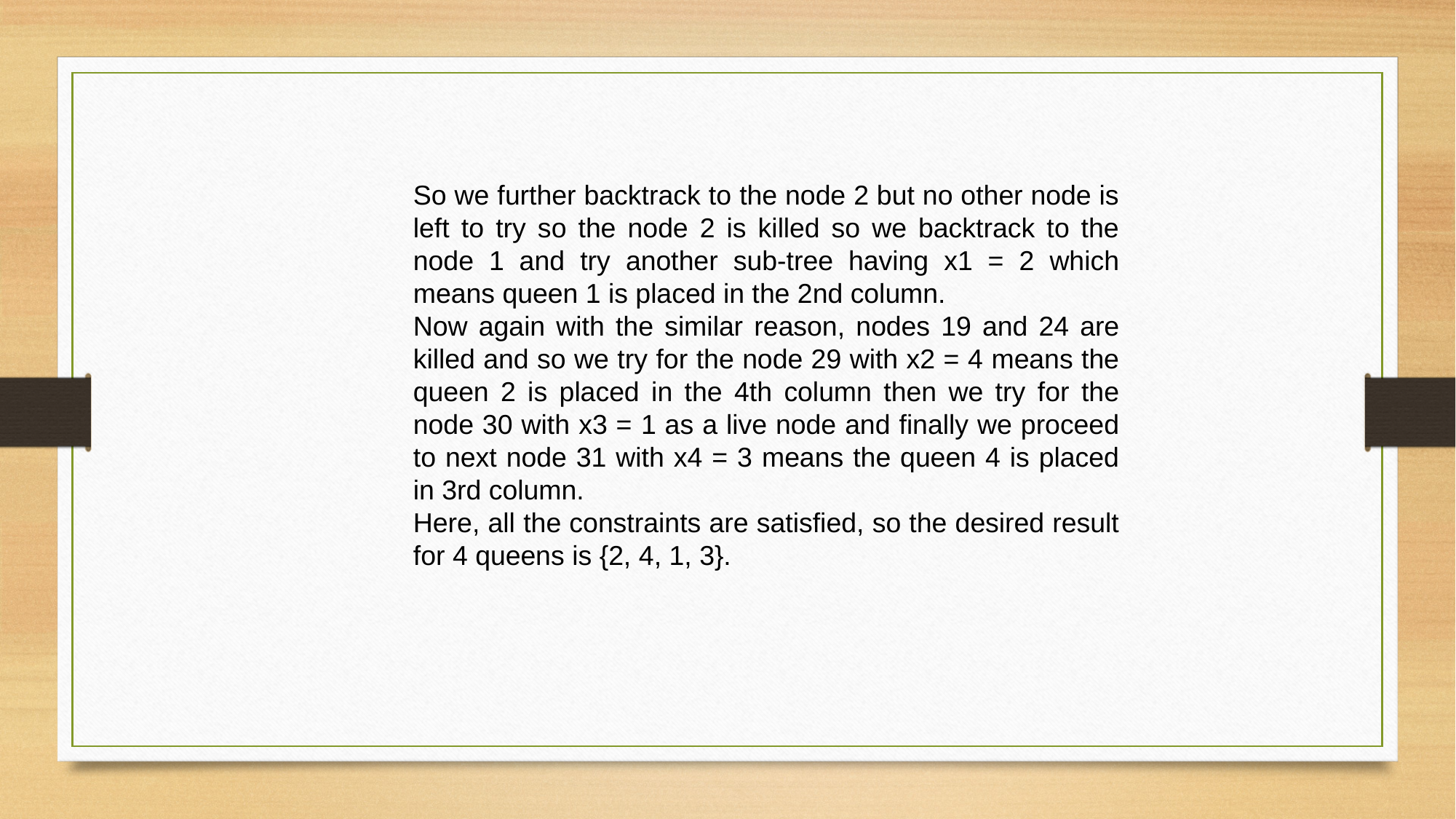

So we further backtrack to the node 2 but no other node is left to try so the node 2 is killed so we backtrack to the node 1 and try another sub-tree having x1 = 2 which means queen 1 is placed in the 2nd column.
Now again with the similar reason, nodes 19 and 24 are killed and so we try for the node 29 with x2 = 4 means the queen 2 is placed in the 4th column then we try for the node 30 with x3 = 1 as a live node and finally we proceed to next node 31 with x4 = 3 means the queen 4 is placed in 3rd column.
Here, all the constraints are satisfied, so the desired result for 4 queens is {2, 4, 1, 3}.